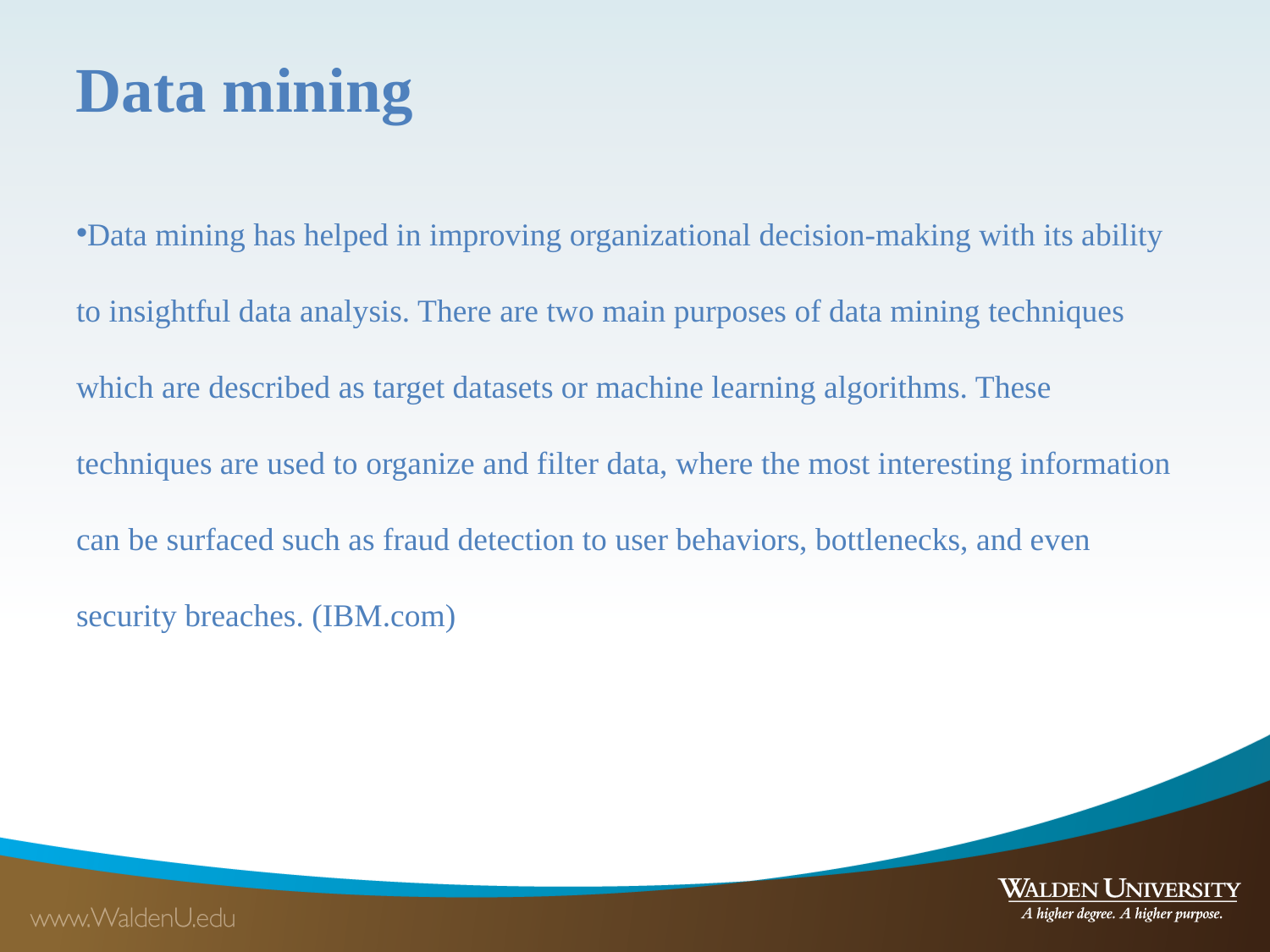

Data mining

Data mining has helped in improving organizational decision-making with its ability to insightful data analysis. There are two main purposes of data mining techniques which are described as target datasets or machine learning algorithms. These techniques are used to organize and filter data, where the most interesting information can be surfaced such as fraud detection to user behaviors, bottlenecks, and even security breaches. (IBM.com)